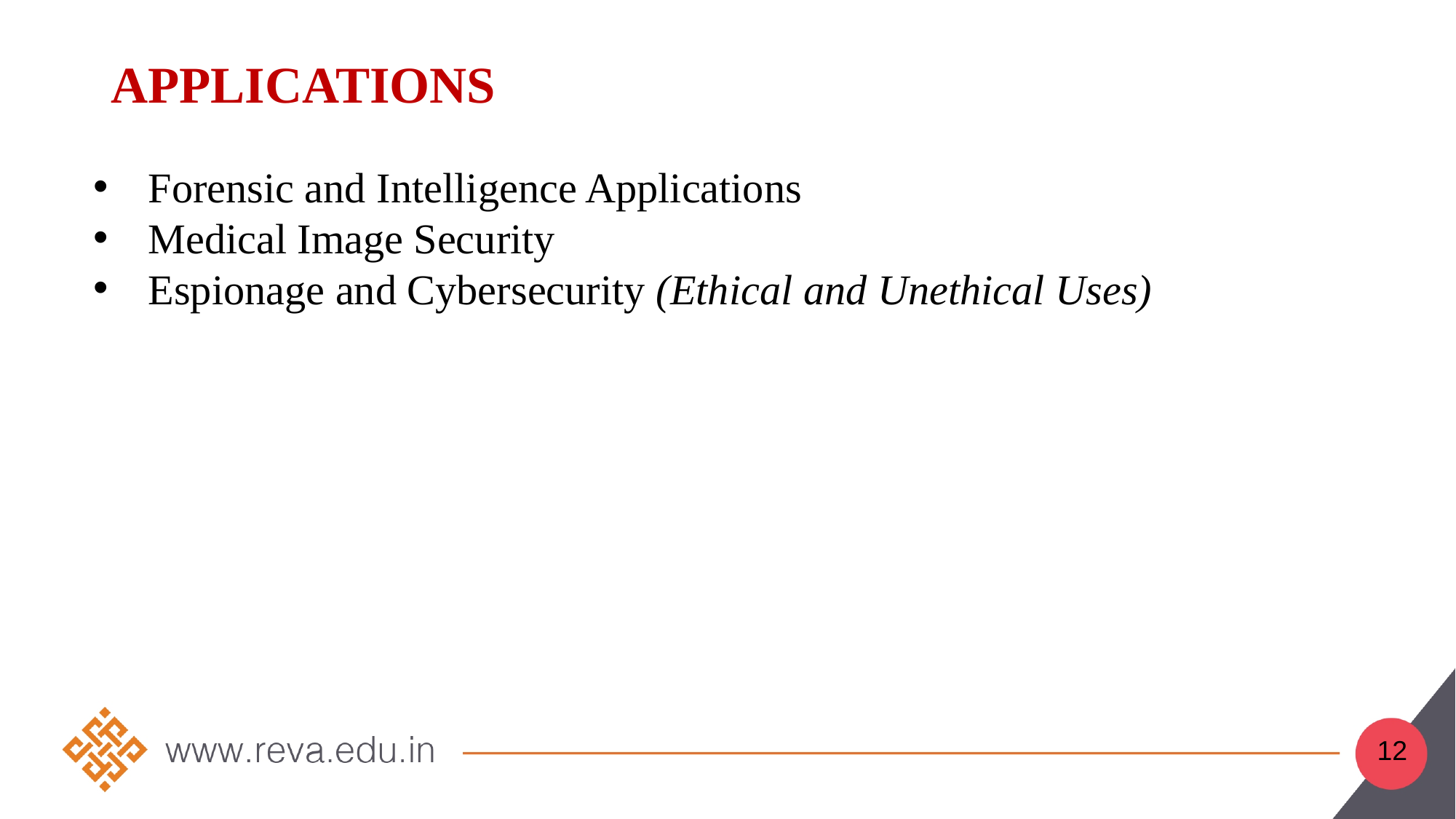

# applications
Forensic and Intelligence Applications
Medical Image Security
Espionage and Cybersecurity (Ethical and Unethical Uses)
12